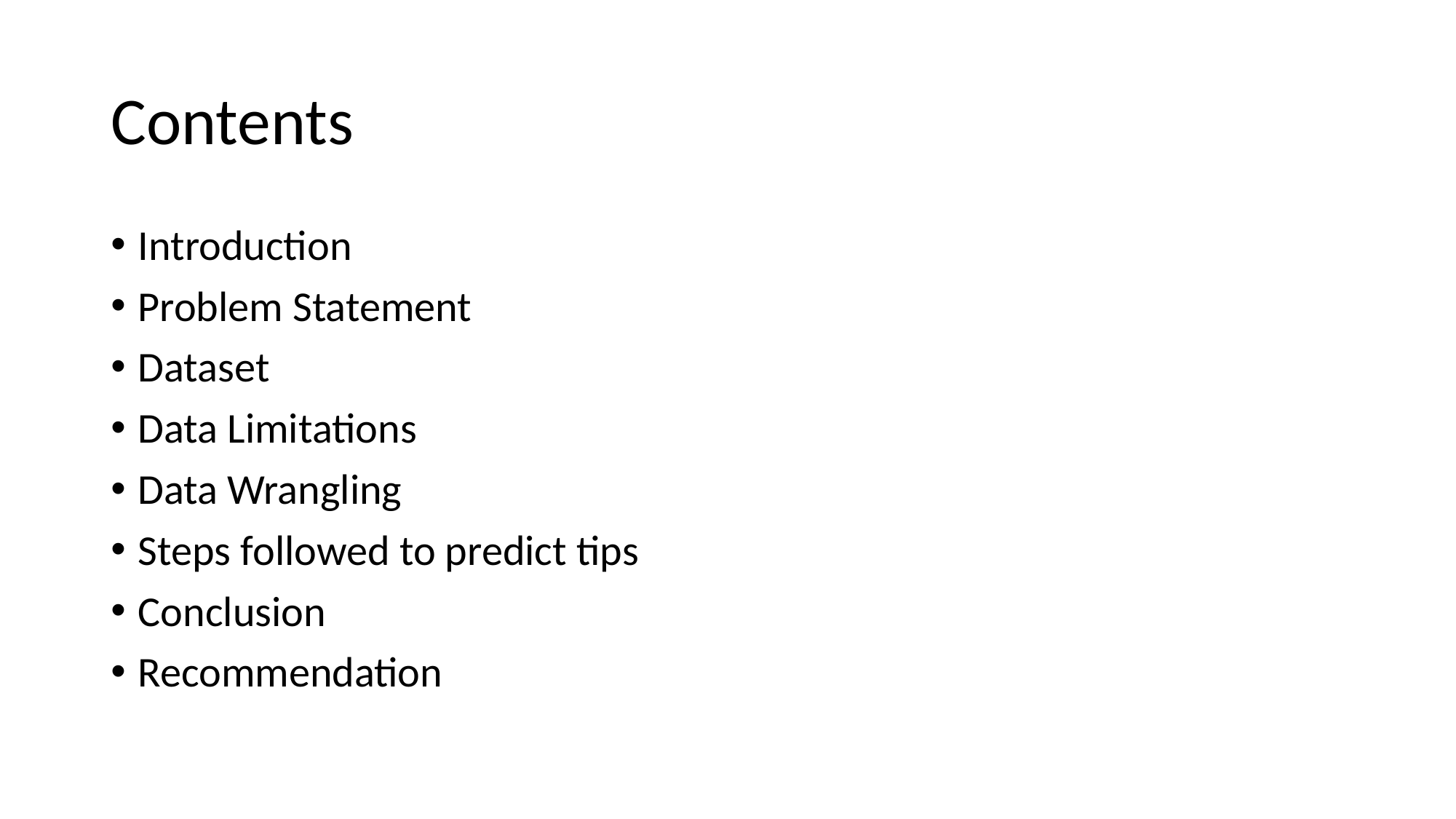

# Contents
Introduction
Problem Statement
Dataset
Data Limitations
Data Wrangling
Steps followed to predict tips
Conclusion
Recommendation